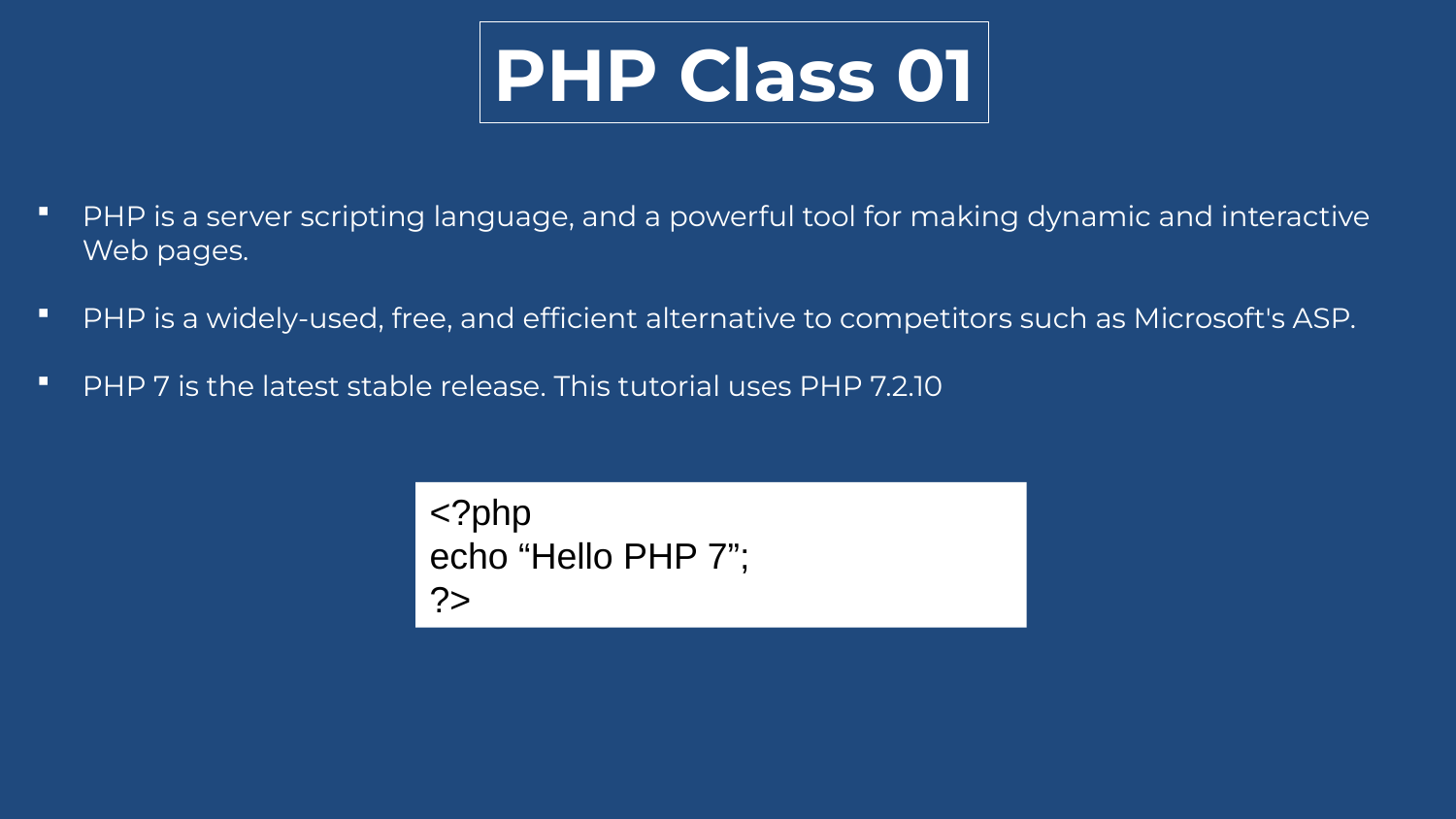

PHP Class 01
PHP is a server scripting language, and a powerful tool for making dynamic and interactive Web pages.

PHP is a widely-used, free, and efficient alternative to competitors such as Microsoft's ASP.

PHP 7 is the latest stable release. This tutorial uses PHP 7.2.10

<?php
echo “Hello PHP 7”;
?>